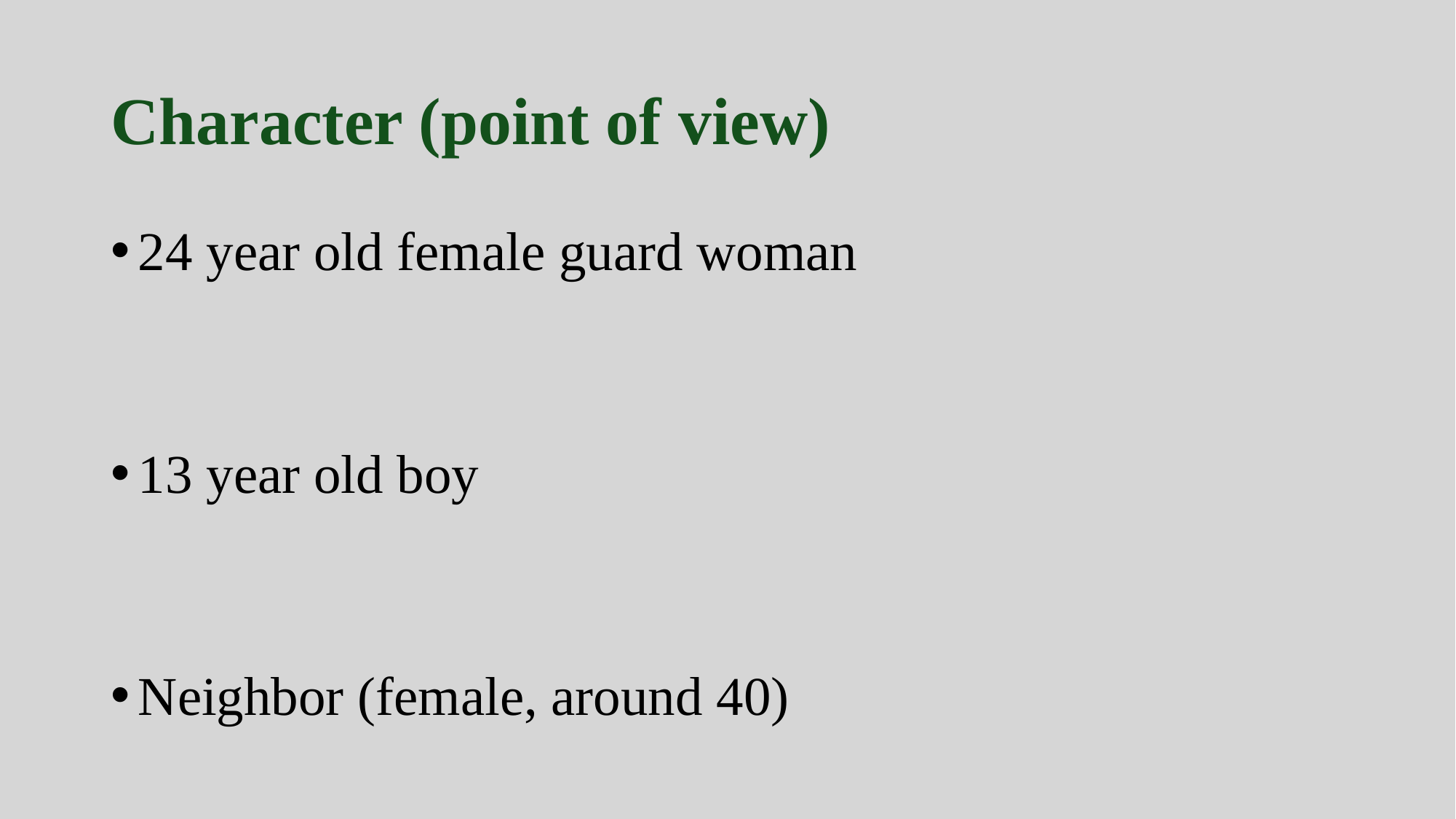

# Character (point of view)
24 year old female guard woman

13 year old boy

Neighbor (female, around 40)